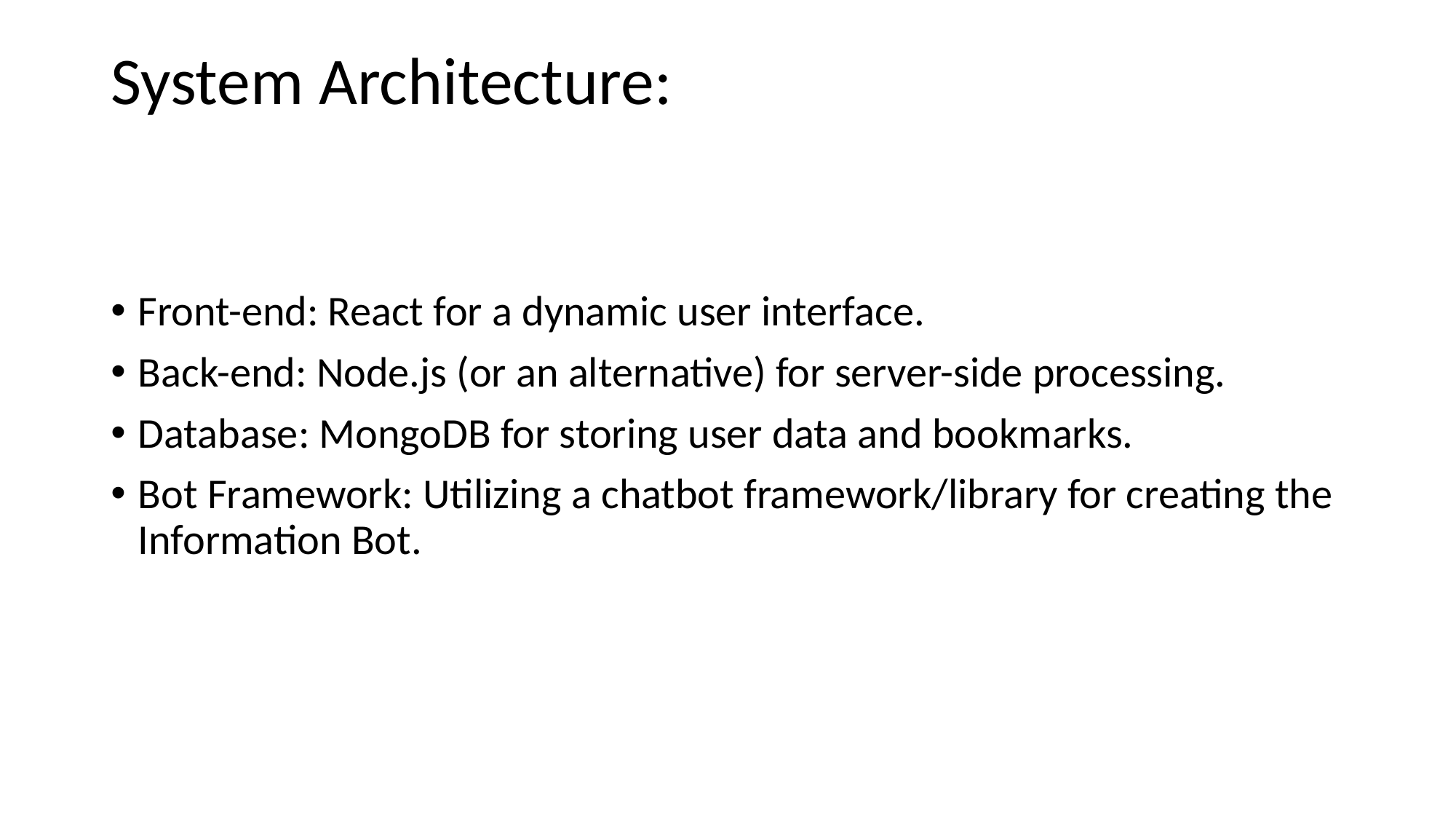

# System Architecture:

Front-end: React for a dynamic user interface.
Back-end: Node.js (or an alternative) for server-side processing.
Database: MongoDB for storing user data and bookmarks.
Bot Framework: Utilizing a chatbot framework/library for creating the Information Bot.